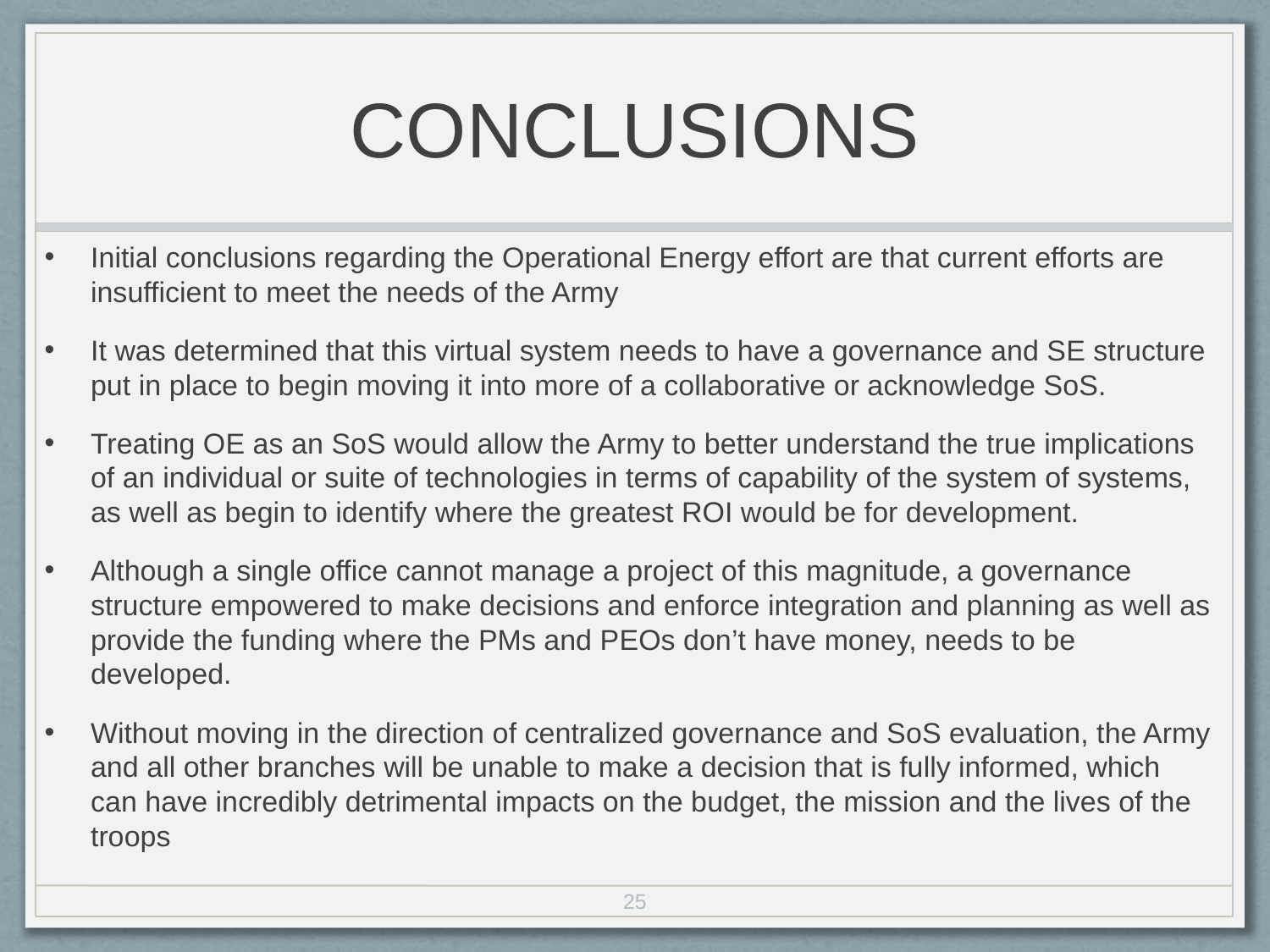

# CONCLUSIONS
Initial conclusions regarding the Operational Energy effort are that current efforts are insufficient to meet the needs of the Army
It was determined that this virtual system needs to have a governance and SE structure put in place to begin moving it into more of a collaborative or acknowledge SoS.
Treating OE as an SoS would allow the Army to better understand the true implications of an individual or suite of technologies in terms of capability of the system of systems, as well as begin to identify where the greatest ROI would be for development.
Although a single office cannot manage a project of this magnitude, a governance structure empowered to make decisions and enforce integration and planning as well as provide the funding where the PMs and PEOs don’t have money, needs to be developed.
Without moving in the direction of centralized governance and SoS evaluation, the Army and all other branches will be unable to make a decision that is fully informed, which can have incredibly detrimental impacts on the budget, the mission and the lives of the troops
25